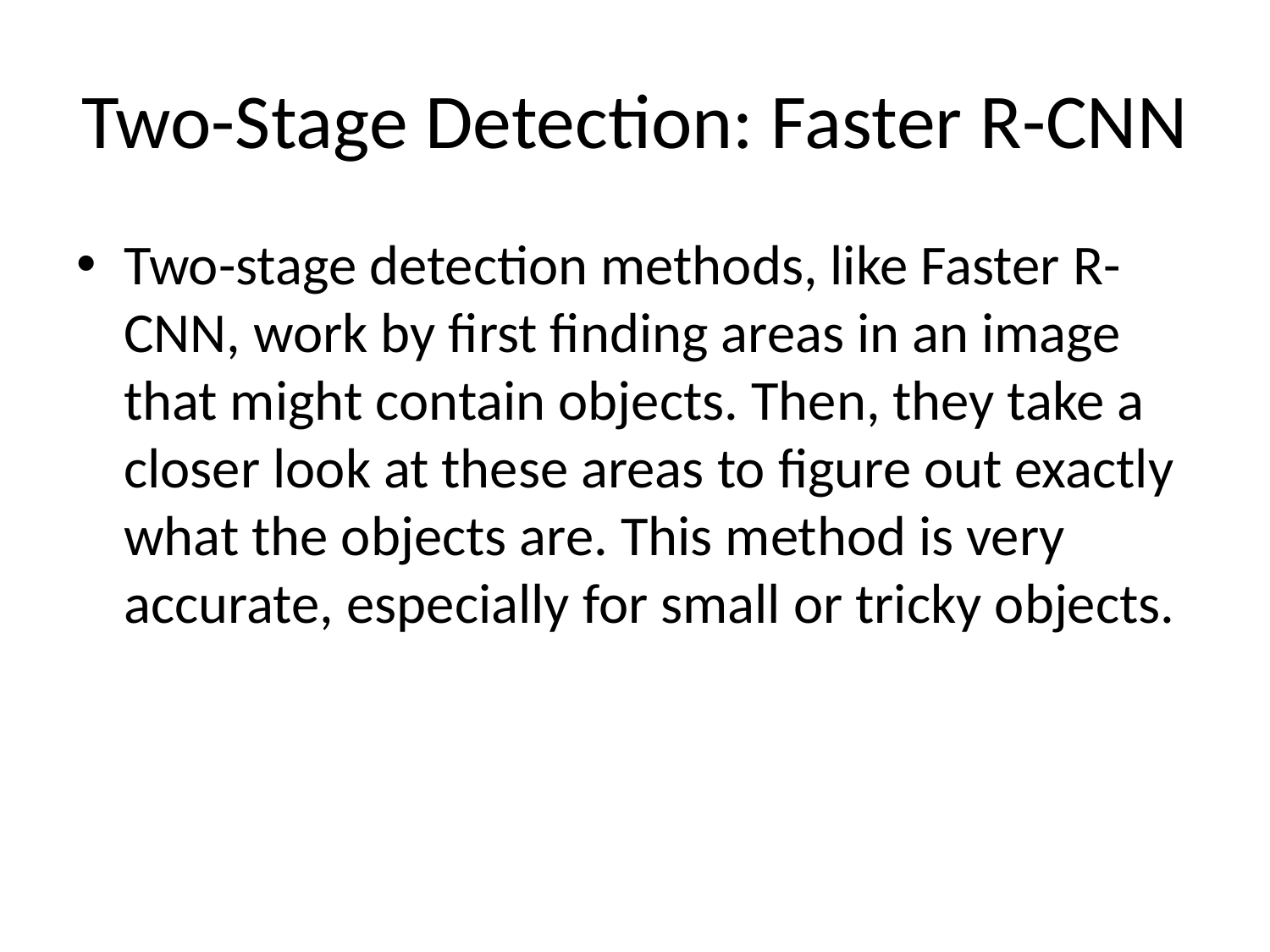

# Two-Stage Detection: Faster R-CNN
Two-stage detection methods, like Faster R-CNN, work by first finding areas in an image that might contain objects. Then, they take a closer look at these areas to figure out exactly what the objects are. This method is very accurate, especially for small or tricky objects.